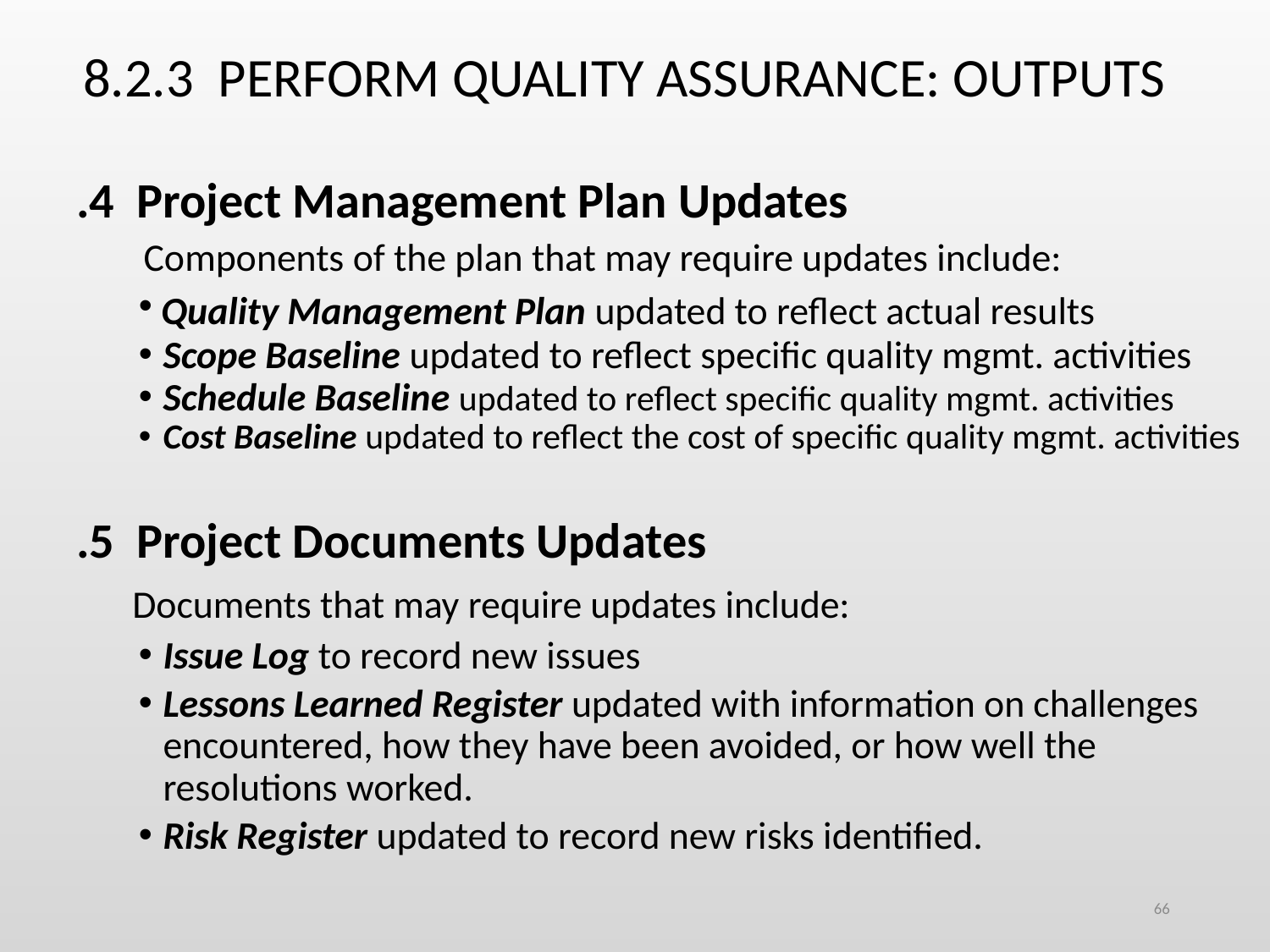

# 8.2.3  PERFORM QUALITY ASSURANCE: OUTPUTS
.4  Project Management Plan Updates
      Components of the plan that may require updates include:
 Quality Management Plan updated to reflect actual results
Scope Baseline updated to reflect specific quality mgmt. activities
Schedule Baseline updated to reflect specific quality mgmt. activities
Cost Baseline updated to reflect the cost of specific quality mgmt. activities

.5  Project Documents Updates
     Documents that may require updates include:
Issue Log to record new issues
Lessons Learned Register updated with information on challenges encountered, how they have been avoided, or how well the resolutions worked.
Risk Register updated to record new risks identified.

66